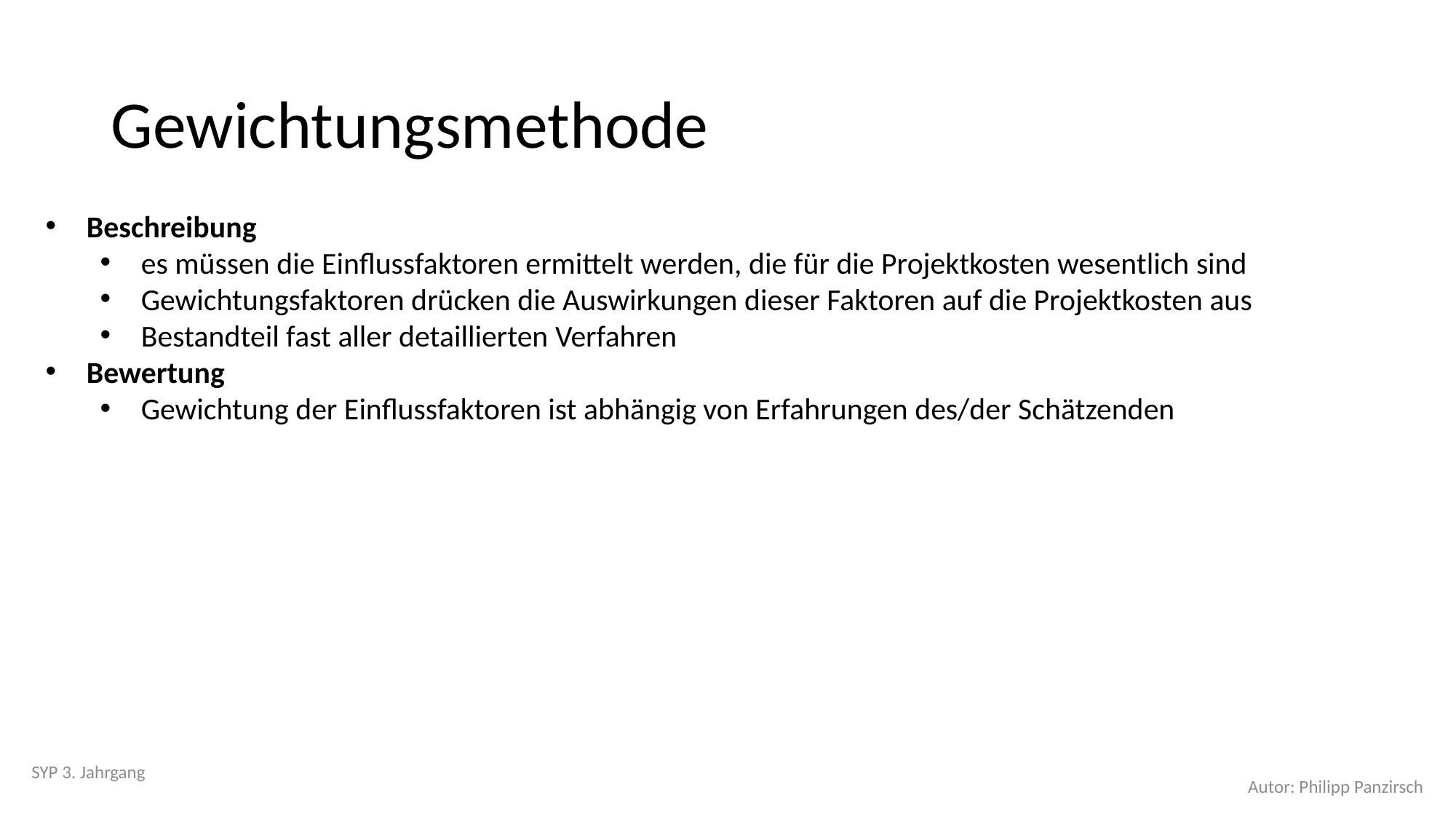

# Gewichtungsmethode
Beschreibung
es müssen die Einflussfaktoren ermittelt werden, die für die Projektkosten wesentlich sind
Gewichtungsfaktoren drücken die Auswirkungen dieser Faktoren auf die Projektkosten aus
Bestandteil fast aller detaillierten Verfahren
Bewertung
Gewichtung der Einflussfaktoren ist abhängig von Erfahrungen des/der Schätzenden

SYP 3. Jahrgang
Autor: Philipp Panzirsch